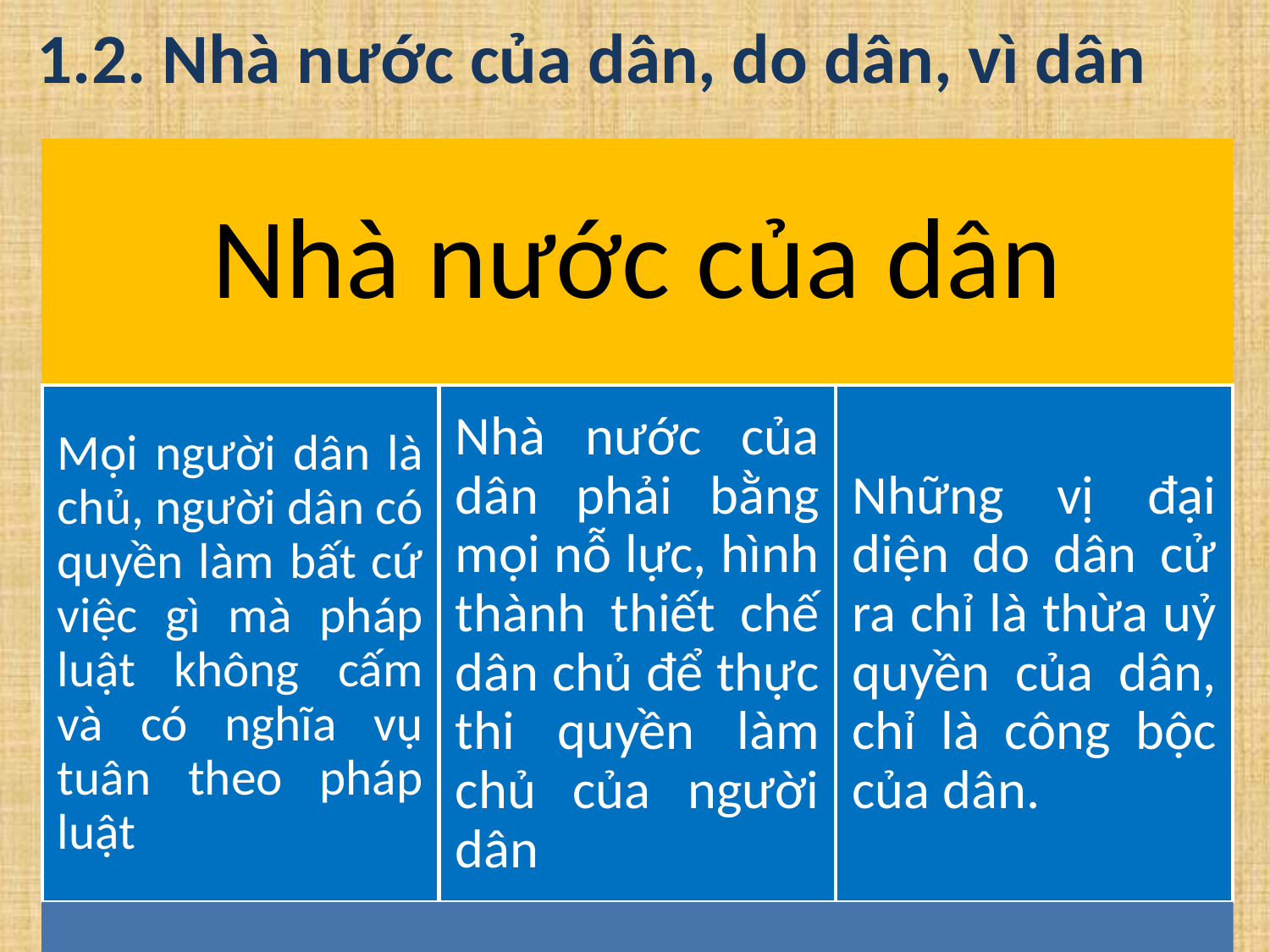

1.2. Nhà nước của dân, do dân, vì dân
Nhà nước của dân
Mọi người dân là chủ, người dân có quyền làm bất cứ việc gì mà pháp luật không cấm và có nghĩa vụ tuân theo pháp luật
Nhà nước của dân phải bằng mọi nỗ lực, hình thành thiết chế dân chủ để thực thi quyền làm chủ của người dân
Những vị đại diện do dân cử ra chỉ là thừa uỷ quyền của dân, chỉ là công bộc của dân.